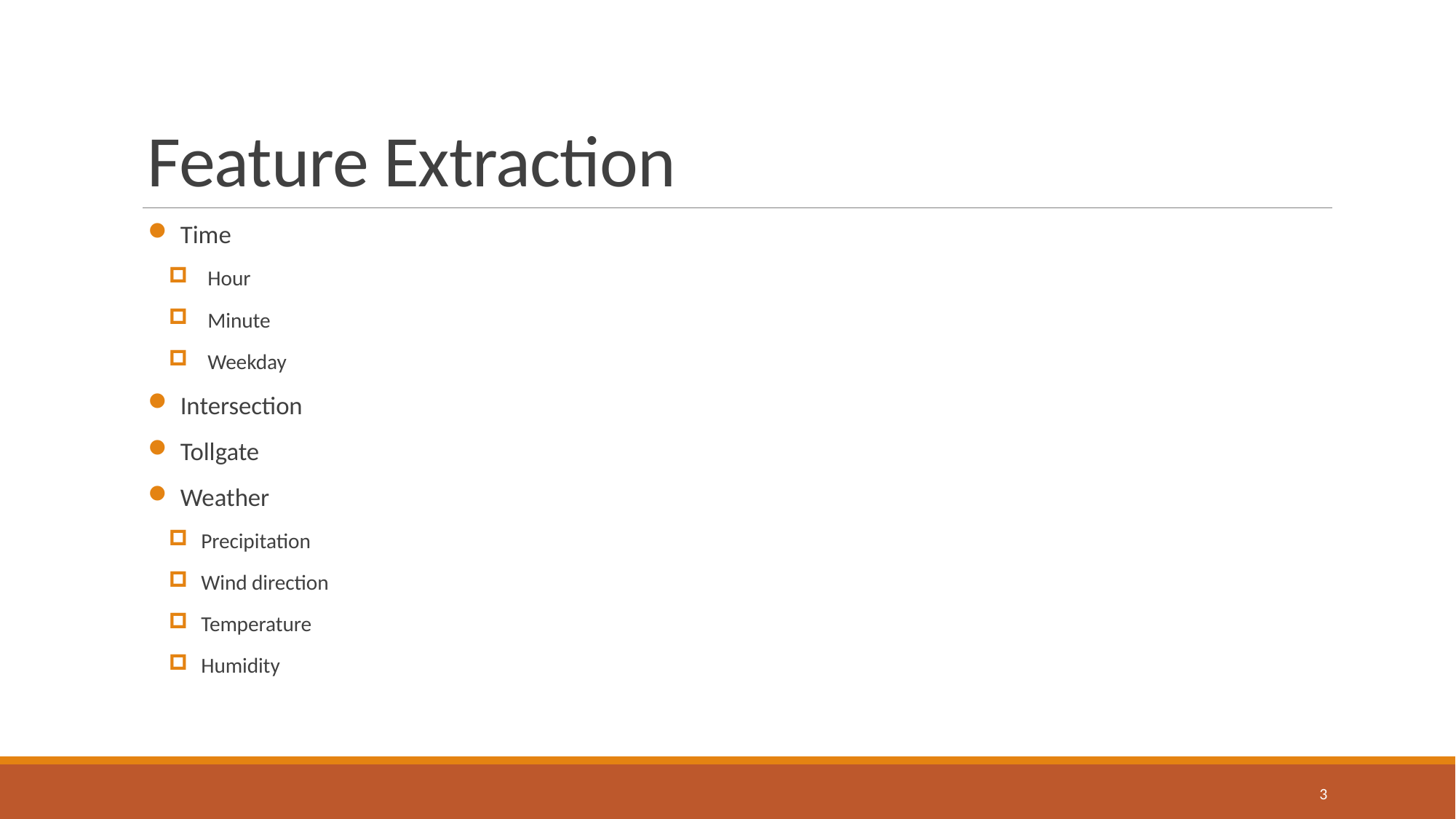

# Feature Extraction
Time
Hour
Minute
Weekday
Intersection
Tollgate
Weather
Precipitation
Wind direction
Temperature
Humidity
3